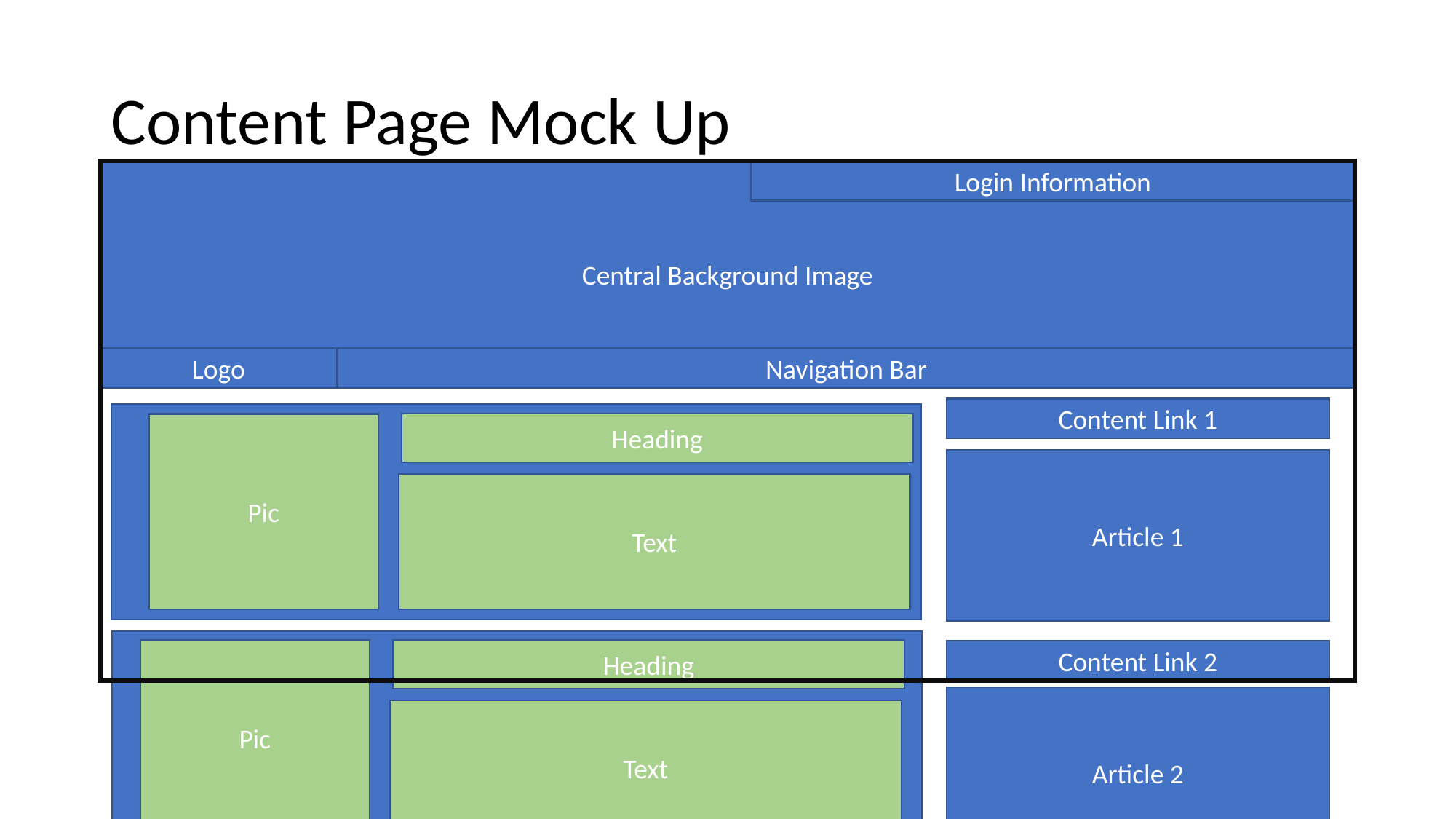

# Content Page Mock Up
Central Background Image

Login Information
Logo
Navigation Bar
Content Link 1

Pic
Heading
Text
Article 1

Pic
Heading
Text
Content Link 2
Article 2
Content Link 3